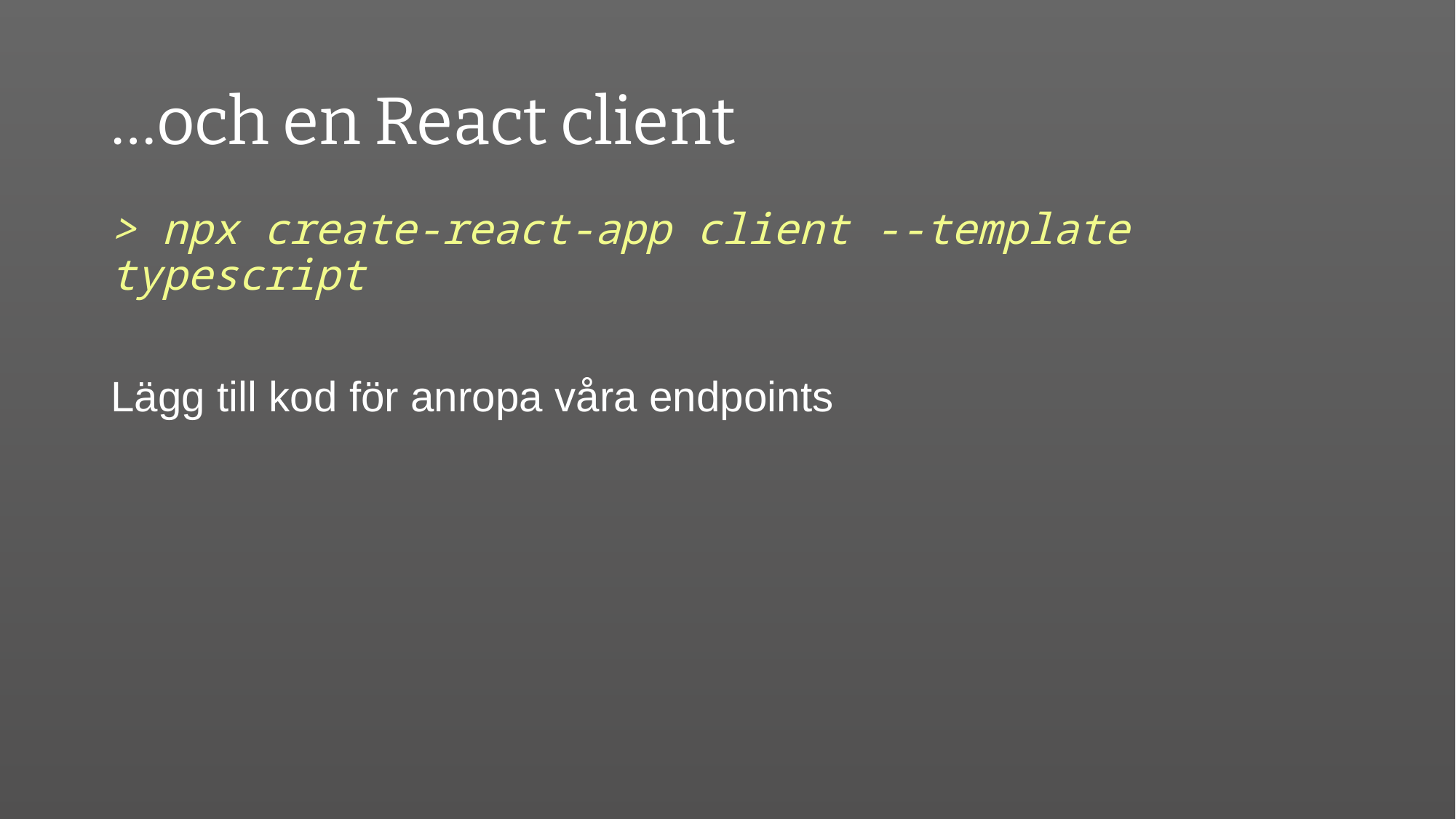

# …och en React client
> npx create-react-app client --template typescript

Lägg till kod för anropa våra endpoints